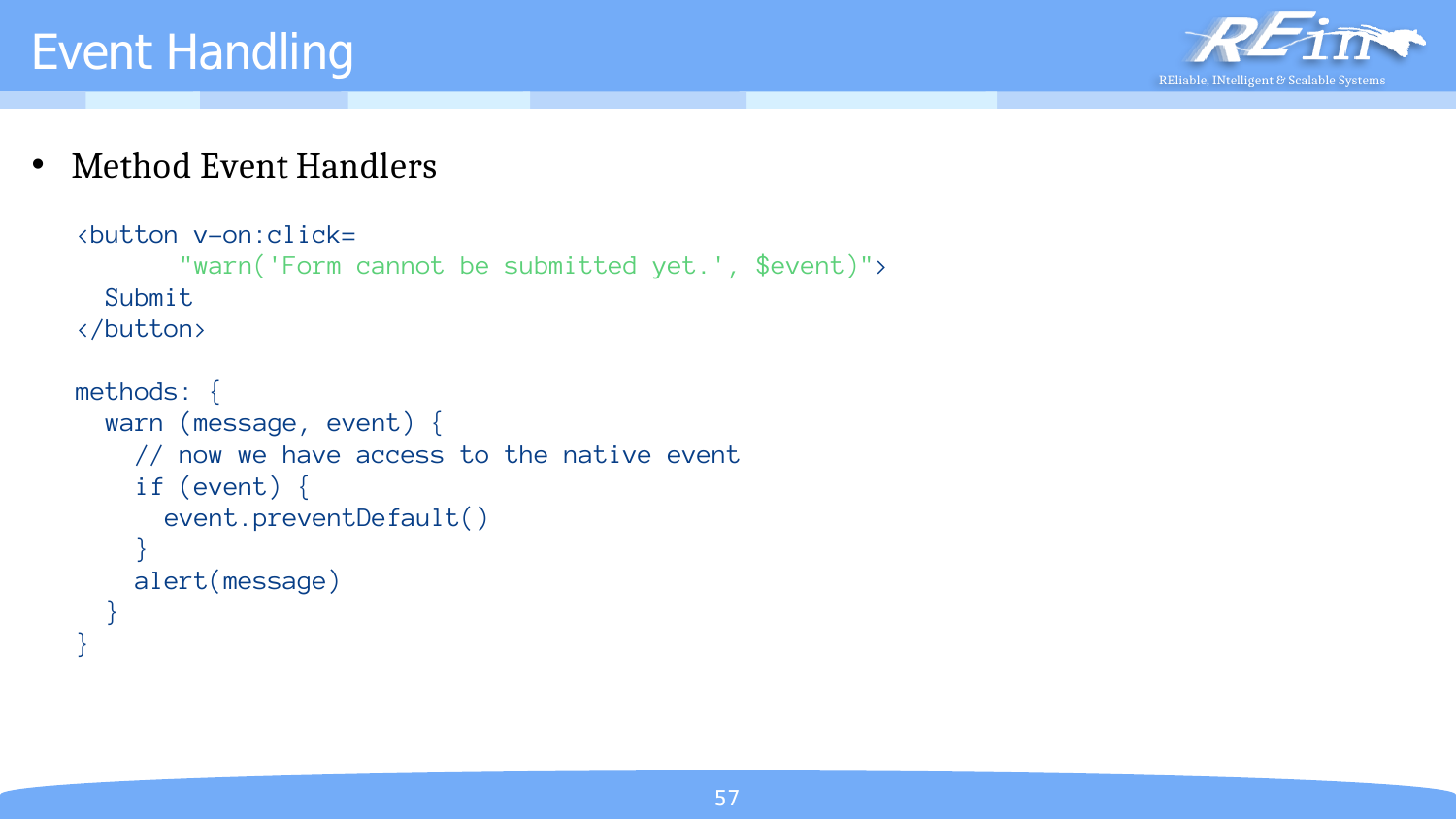

# Event Handling
Method Event Handlers

   <button v-on:click=
          "warn('Form cannot be submitted yet.', $event)">
     Submit
   </button>

   methods: {
     warn (message, event) {
       // now we have access to the native event
       if (event) {
         event.preventDefault()
       }
       alert(message)
     }
   }
57